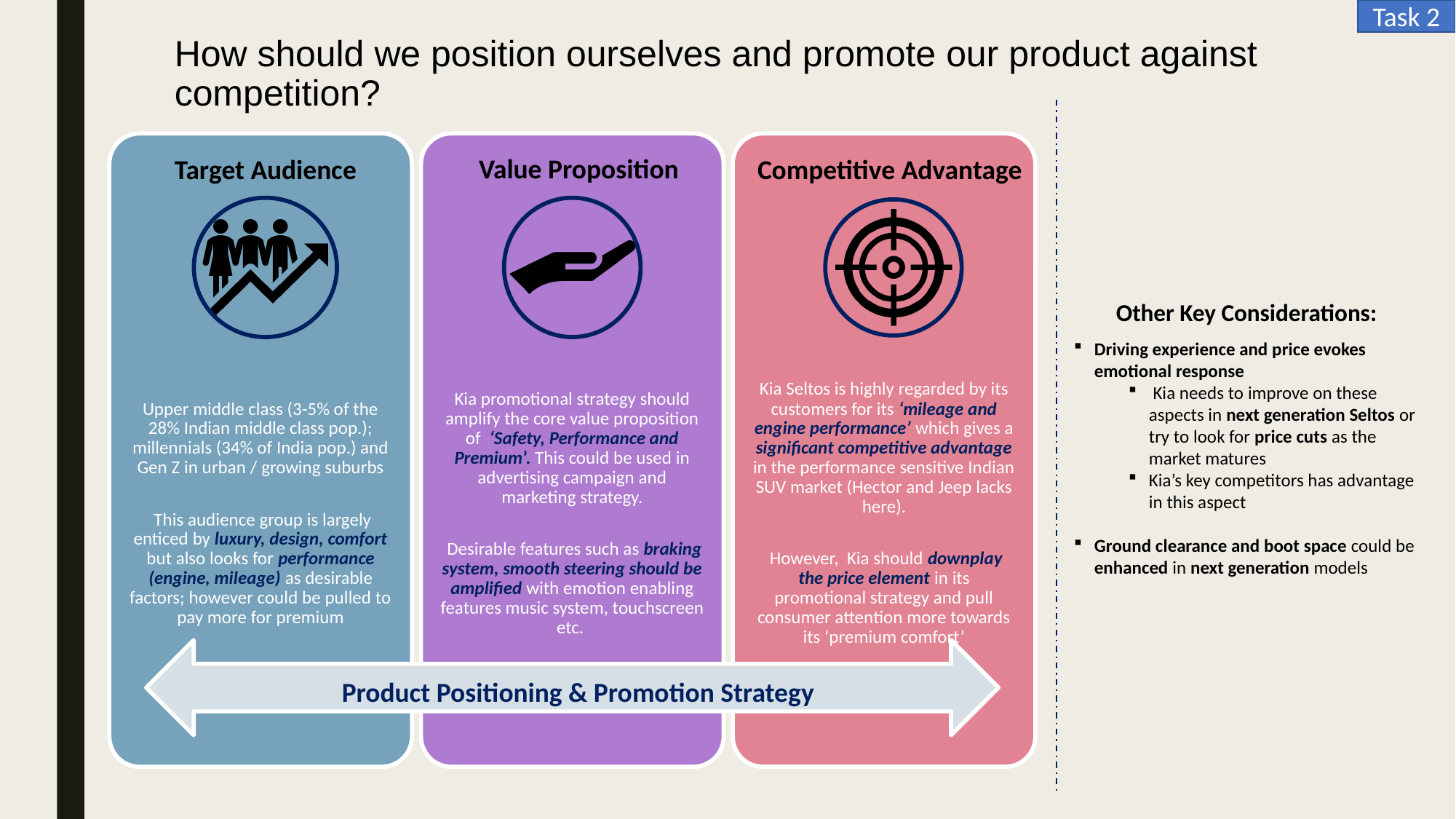

Task 2
How should we position ourselves and promote our product against competition?
Upper middle class (3-5% of the 28% Indian middle class pop.); millennials (34% of India pop.) and Gen Z in urban / growing suburbs

 This audience group is largely enticed by luxury, design, comfort but also looks for performance (engine, mileage) as desirable factors; however could be pulled to pay more for premium
Kia promotional strategy should amplify the core value proposition of  ‘Safety, Performance and Premium’. This could be used in advertising campaign and marketing strategy.

 Desirable features such as braking system, smooth steering should be amplified with emotion enabling features music system, touchscreen etc.
Kia Seltos is highly regarded by its customers for its ‘mileage and engine performance’ which gives a significant competitive advantage in the performance sensitive Indian SUV market (Hector and Jeep lacks here).

 However,  Kia should downplay the price element in its promotional strategy and pull consumer attention more towards its ‘premium comfort’
Value Proposition
Target Audience
Competitive Advantage
Product Positioning & Promotion Strategy
Other Key Considerations:
Driving experience and price evokes emotional response
 Kia needs to improve on these aspects in next generation Seltos or try to look for price cuts as the market matures
Kia’s key competitors has advantage in this aspect

Ground clearance and boot space could be enhanced in next generation models